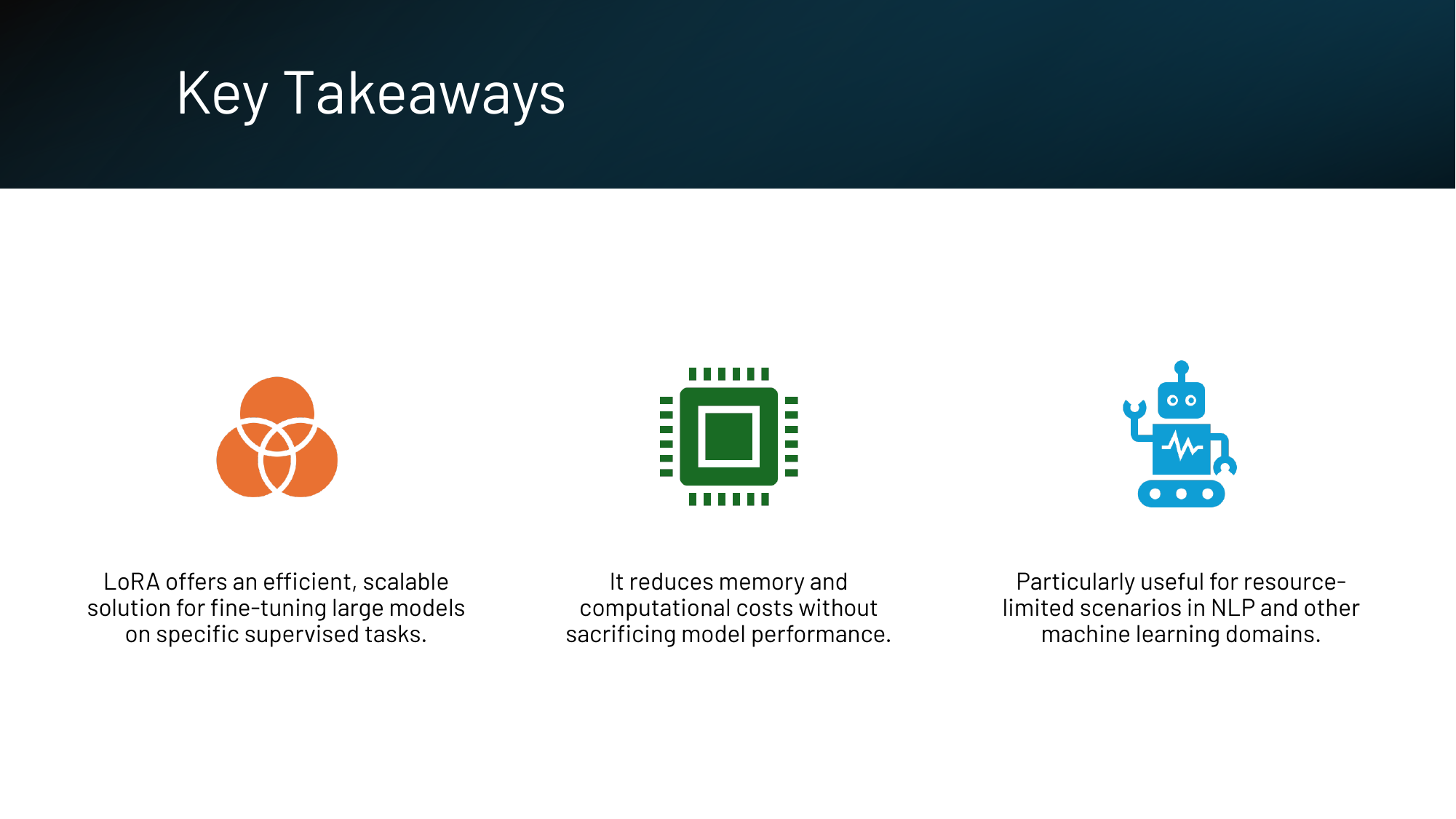

# Key Takeaways
LoRA offers an efficient, scalable solution for fine-tuning large models on specific supervised tasks.
It reduces memory and computational costs without sacrificing model performance.
Particularly useful for resource-limited scenarios in NLP and other machine learning domains.